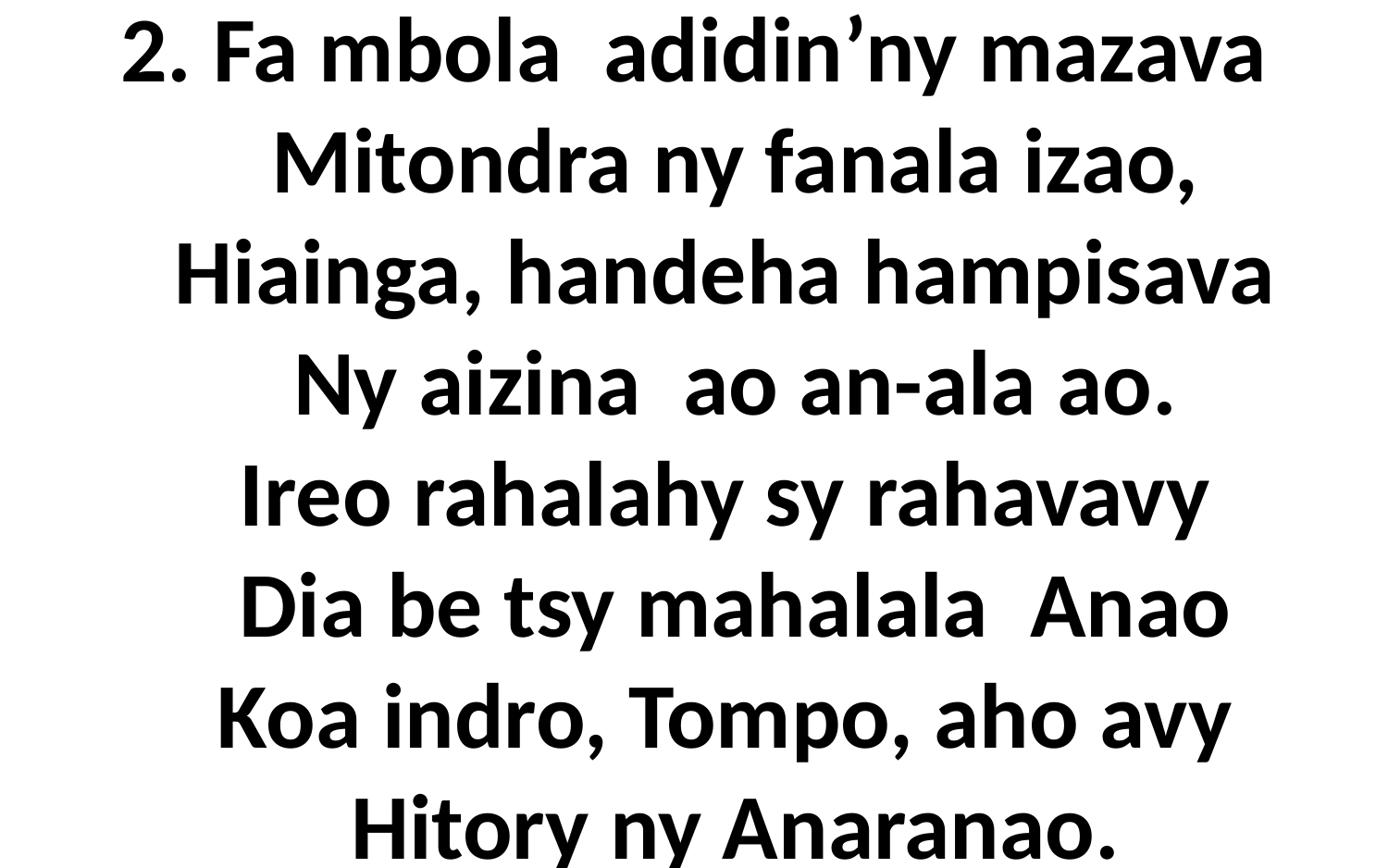

# 2. Fa mbola  adidin’ny mazava Mitondra ny fanala izao, Hiainga, handeha hampisava Ny aizina  ao an-ala ao. Ireo rahalahy sy rahavavy Dia be tsy mahalala  Anao Koa indro, Tompo, aho avy Hitory ny Anaranao.